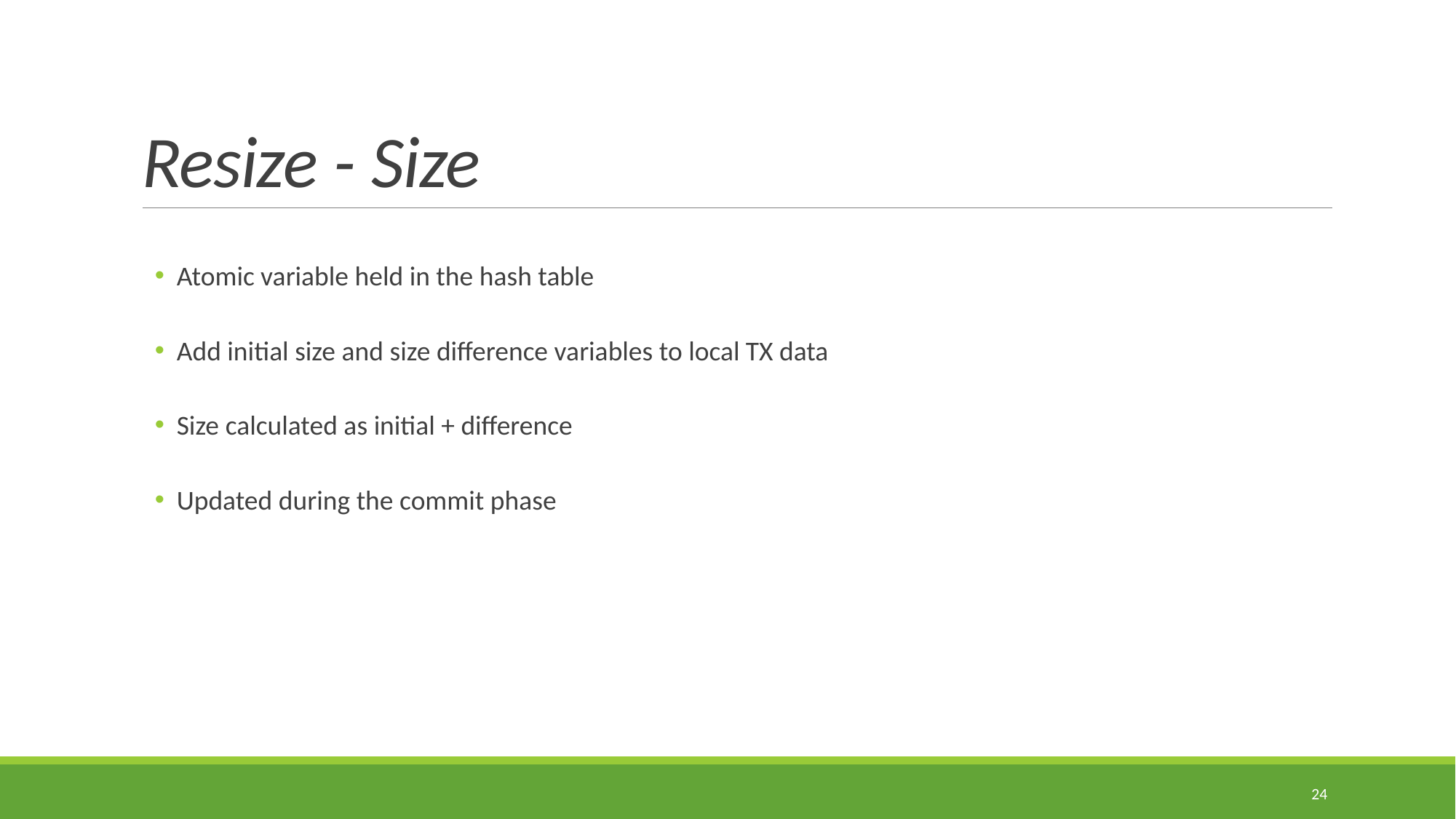

# Resize - Size
Atomic variable held in the hash table
Add initial size and size difference variables to local TX data
Size calculated as initial + difference
Updated during the commit phase

24